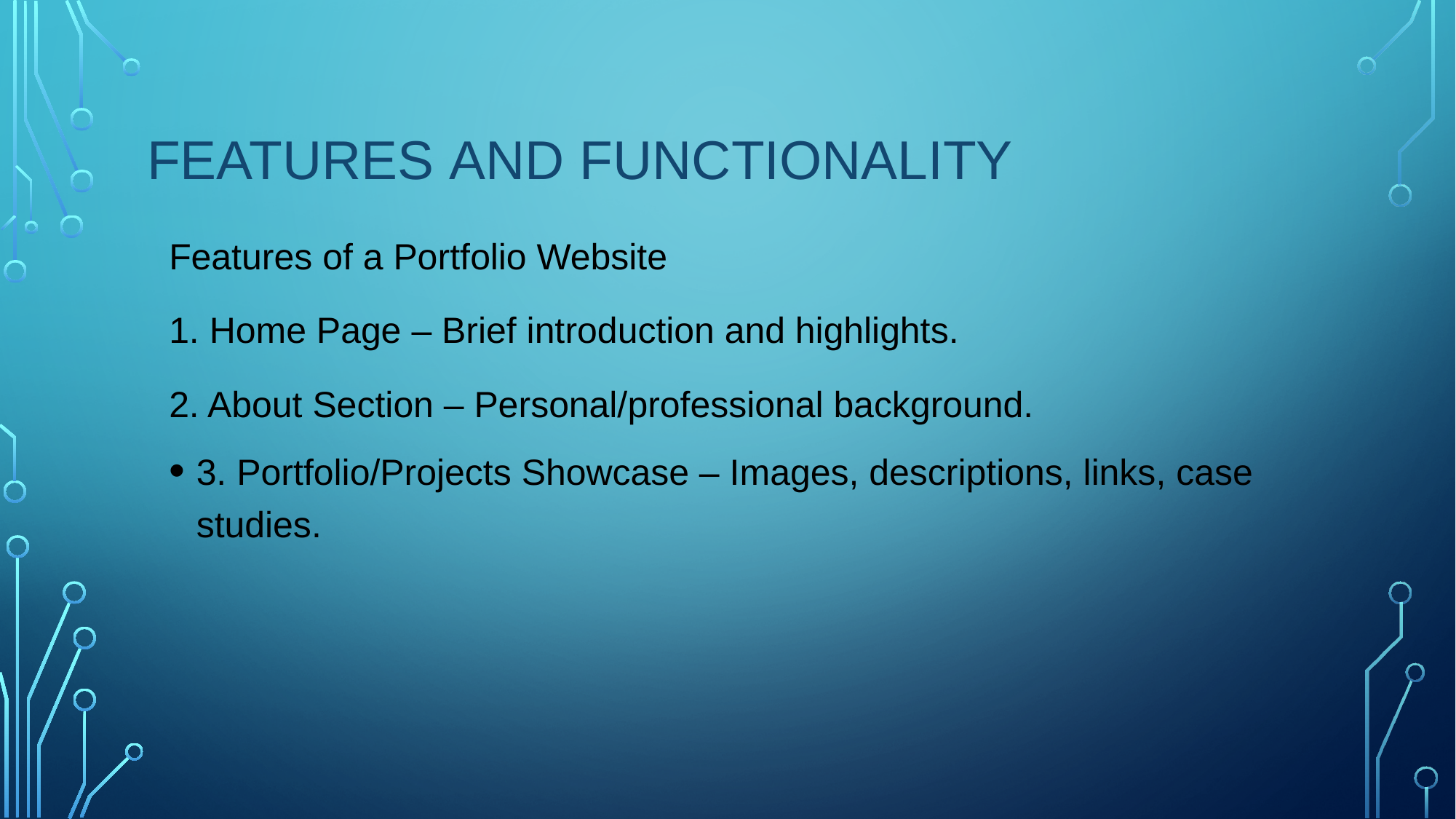

# Features and functionality
Features of a Portfolio Website
1. Home Page – Brief introduction and highlights.
2. About Section – Personal/professional background.
3. Portfolio/Projects Showcase – Images, descriptions, links, case studies.